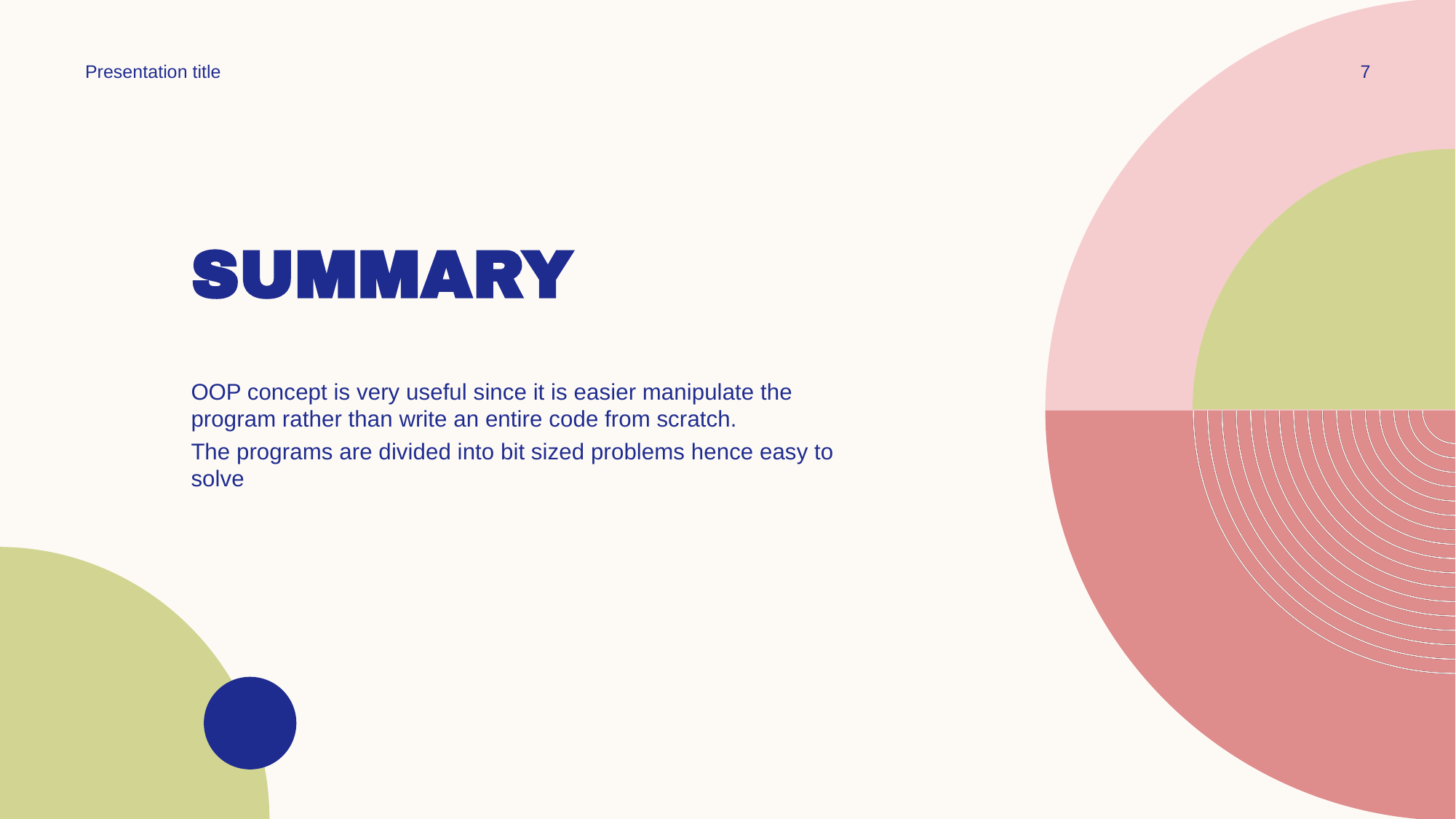

Presentation title
7
# SUMMARY

OOP concept is very useful since it is easier manipulate the program rather than write an entire code from scratch.
The programs are divided into bit sized problems hence easy to solve